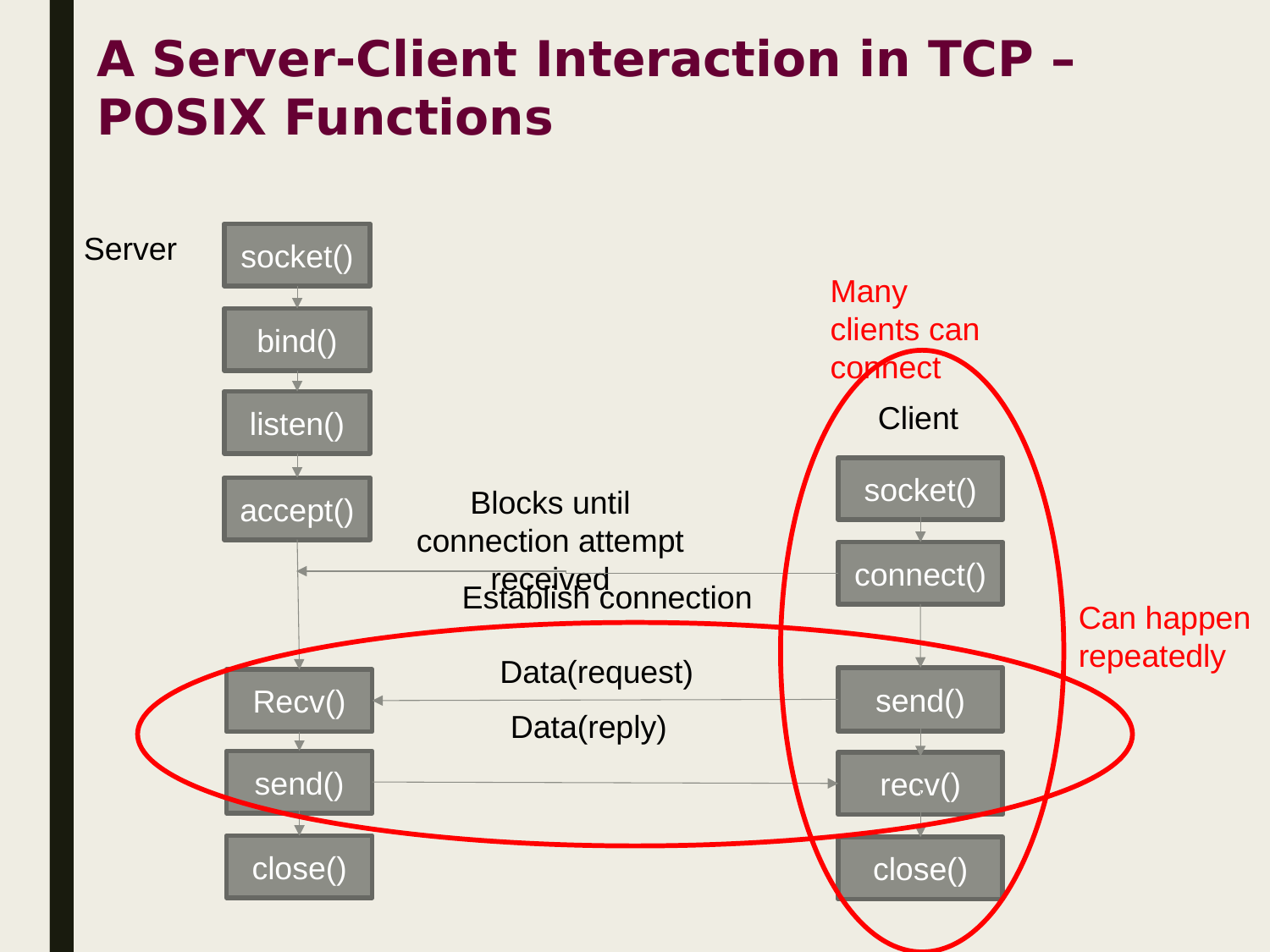

A Server-Client Interaction in TCP – POSIX Functions
Server
socket()
Many clients can connect

bind()
Client
listen()
socket()
Blocks until connection attempt received
accept()
connect()
Establish connection
Can happen repeatedly

Data(request)
send()
Recv()
Data(reply)
send()
recv()
close()
close()